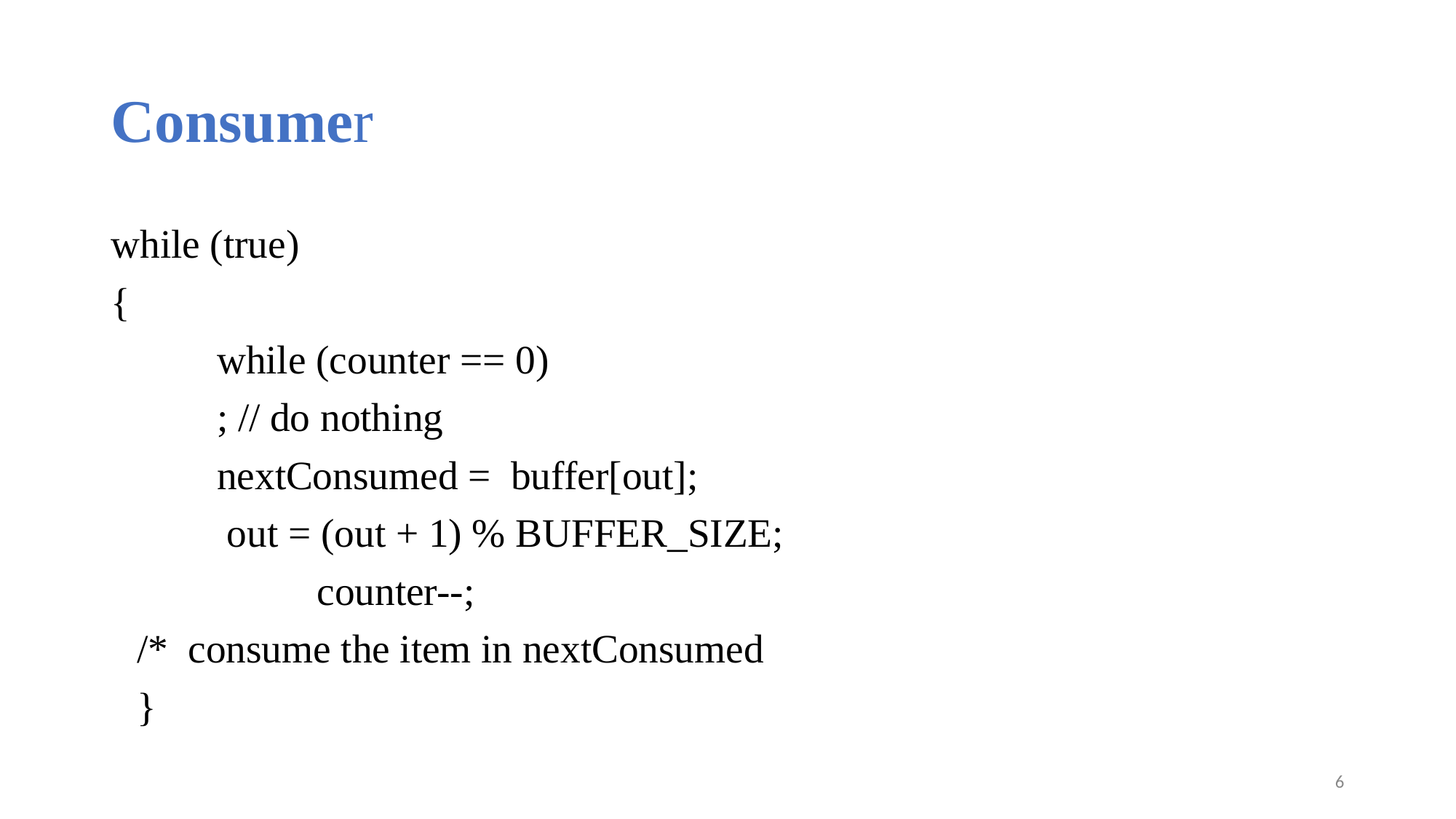

# Consumer
while (true)
{
	        while (counter == 0)
		        ; // do nothing
		        nextConsumed =  buffer[out];
		         out = (out + 1) % BUFFER_SIZE;
	                  counter--;
			/*  consume the item in nextConsumed
	}

6